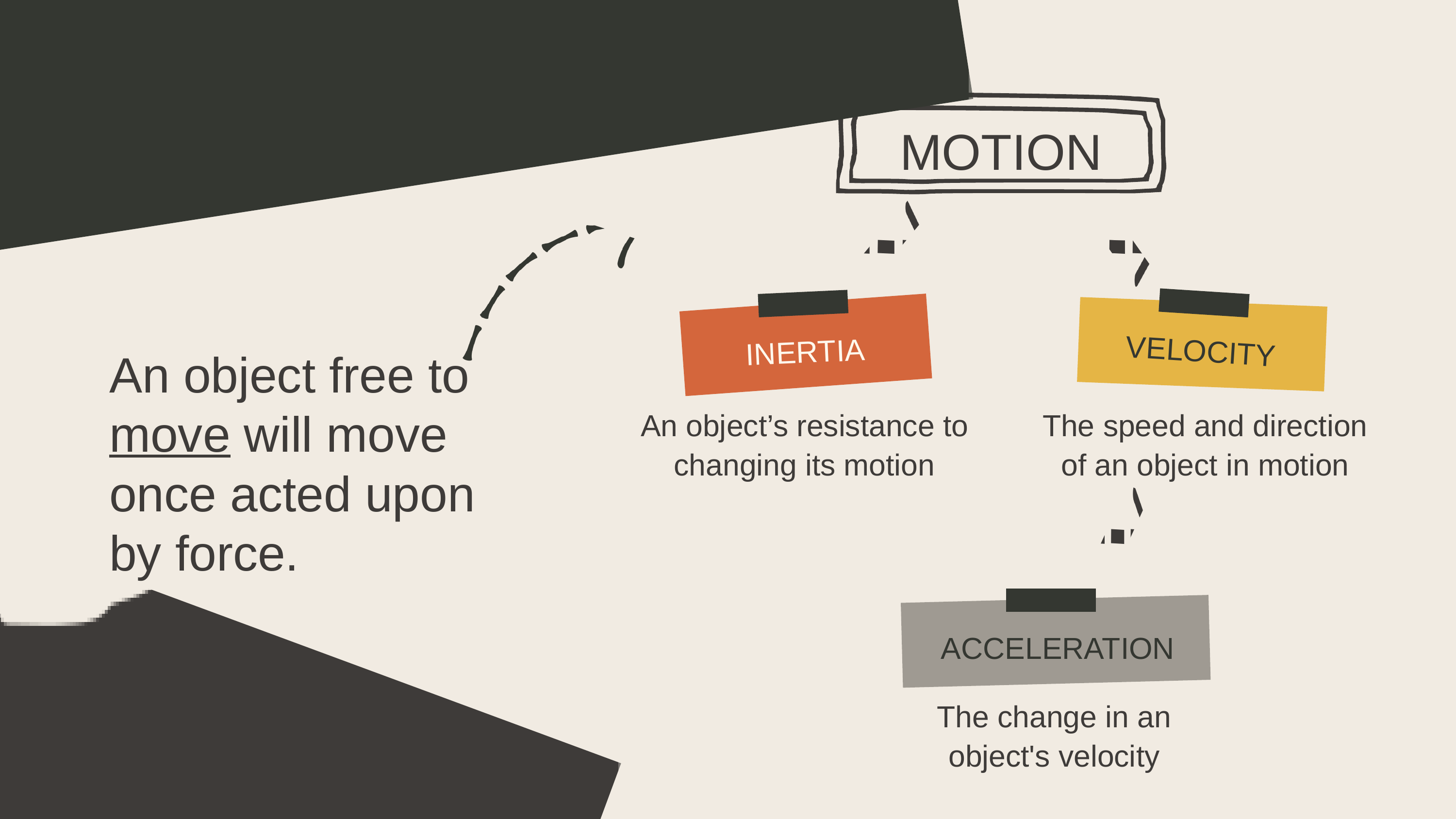

MOTION

VELOCITY

INERTIA
An object free to move will move once acted upon by force.
An object’s resistance to changing its motion
The speed and direction of an object in motion

ACCELERATION

The change in an object's velocity